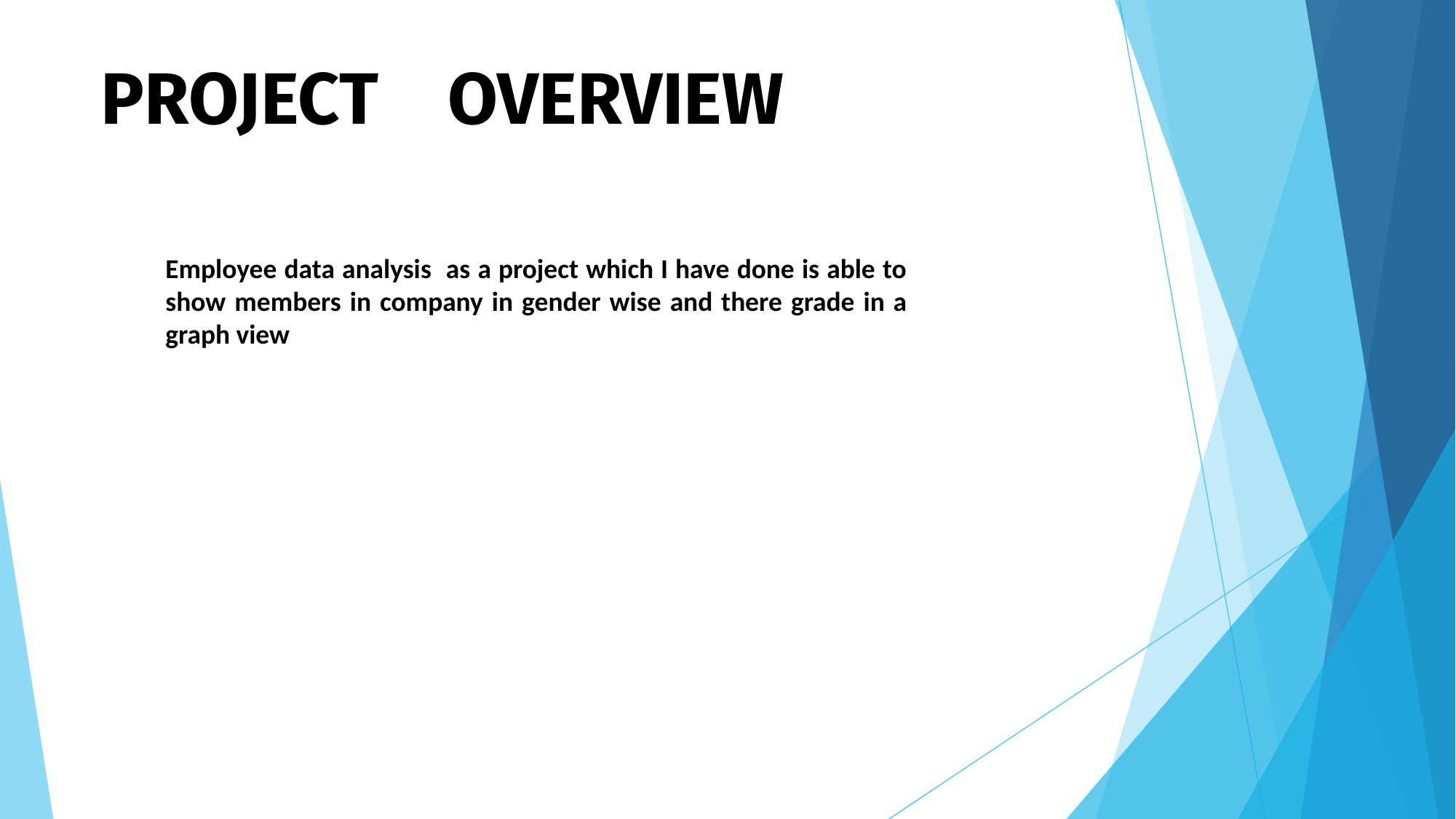

# PROJECT    OVERVIEW
Employee data analysis  as a project which I have done is able to show members in company in gender wise and there grade in a graph view